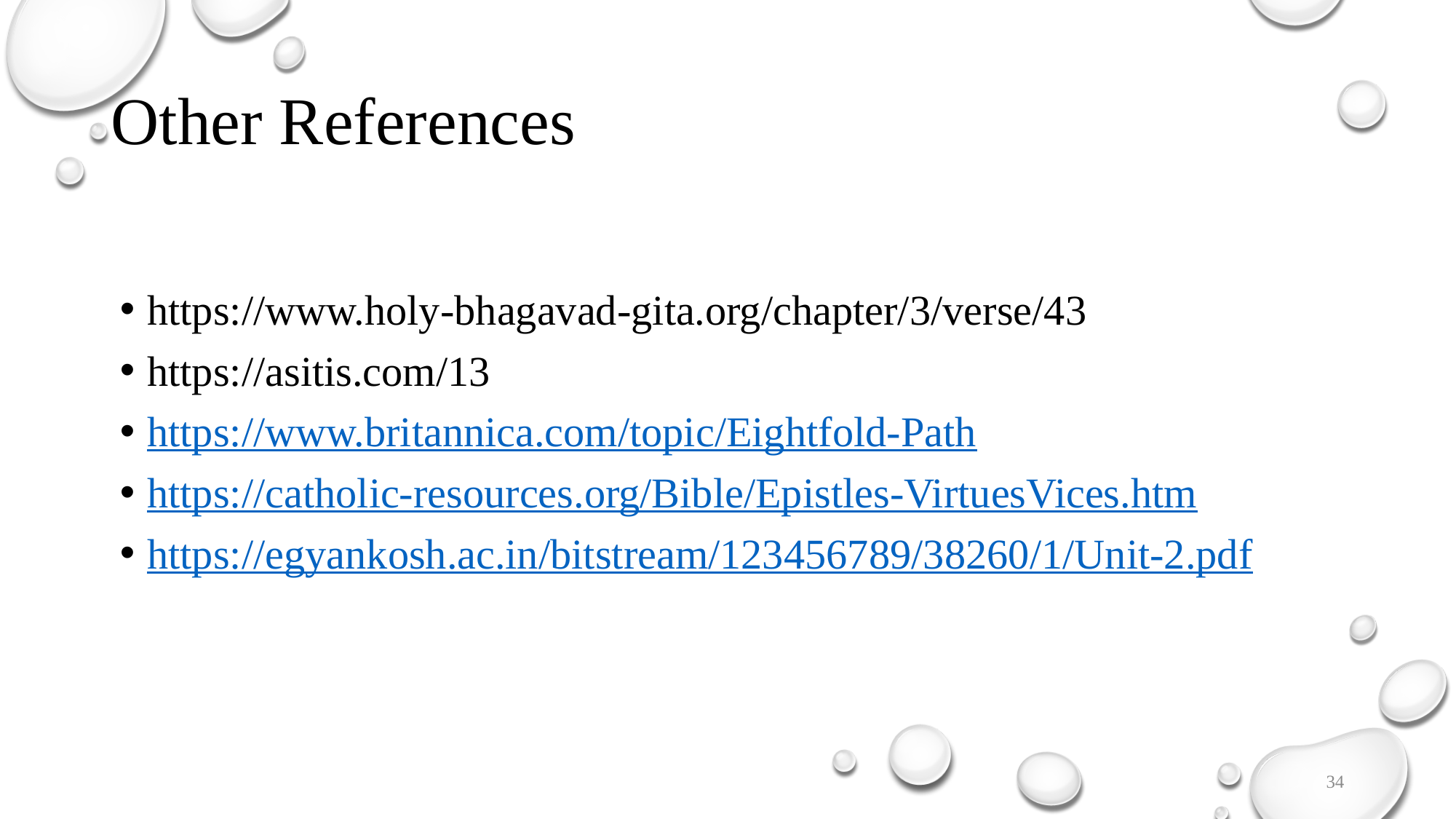

# Other References
https://www.holy-bhagavad-gita.org/chapter/3/verse/43
https://asitis.com/13
https://www.britannica.com/topic/Eightfold-Path
https://catholic-resources.org/Bible/Epistles-VirtuesVices.htm
https://egyankosh.ac.in/bitstream/123456789/38260/1/Unit-2.pdf

34